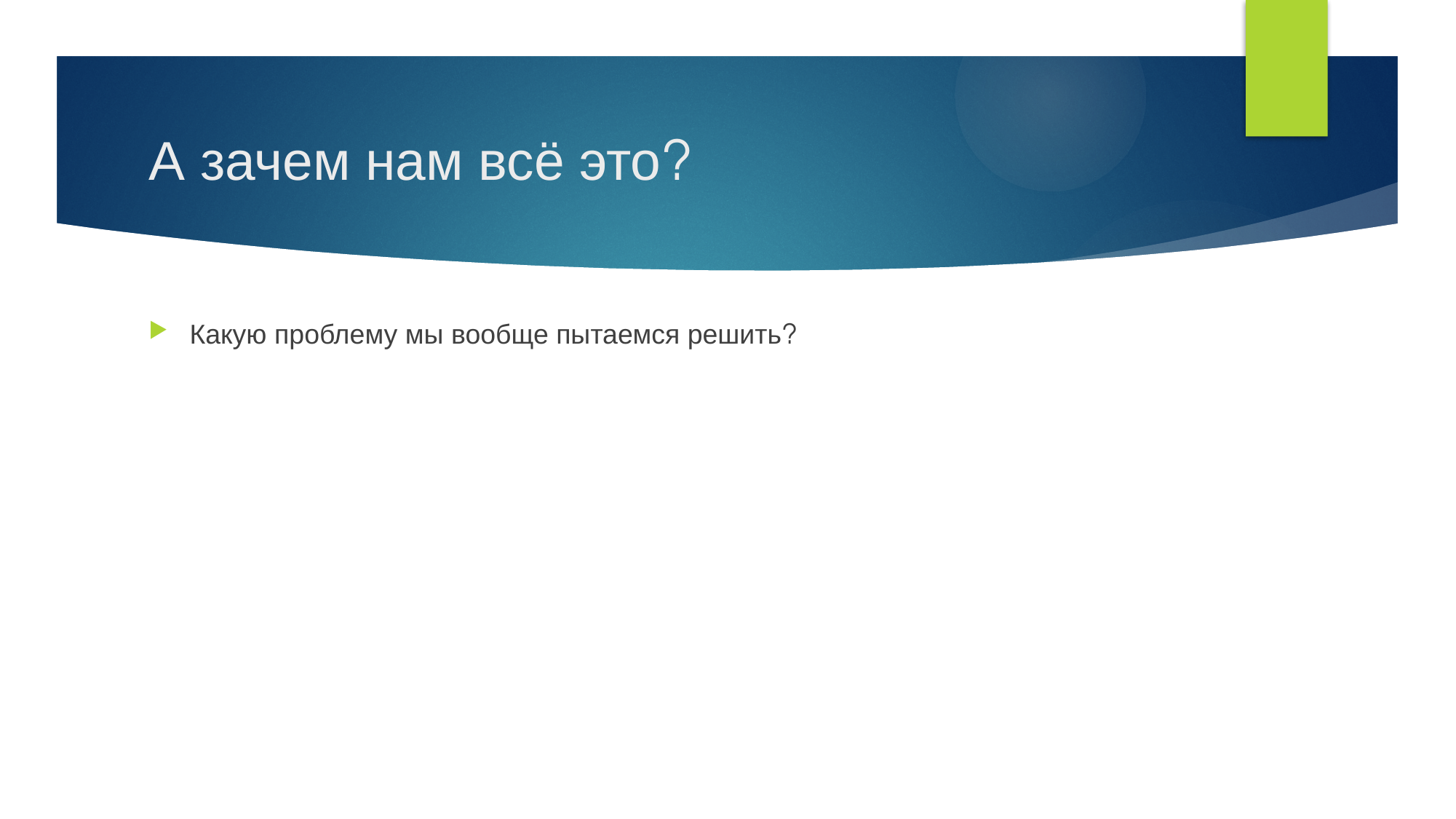

# А зачем нам всё это?
Какую проблему мы вообще пытаемся решить?